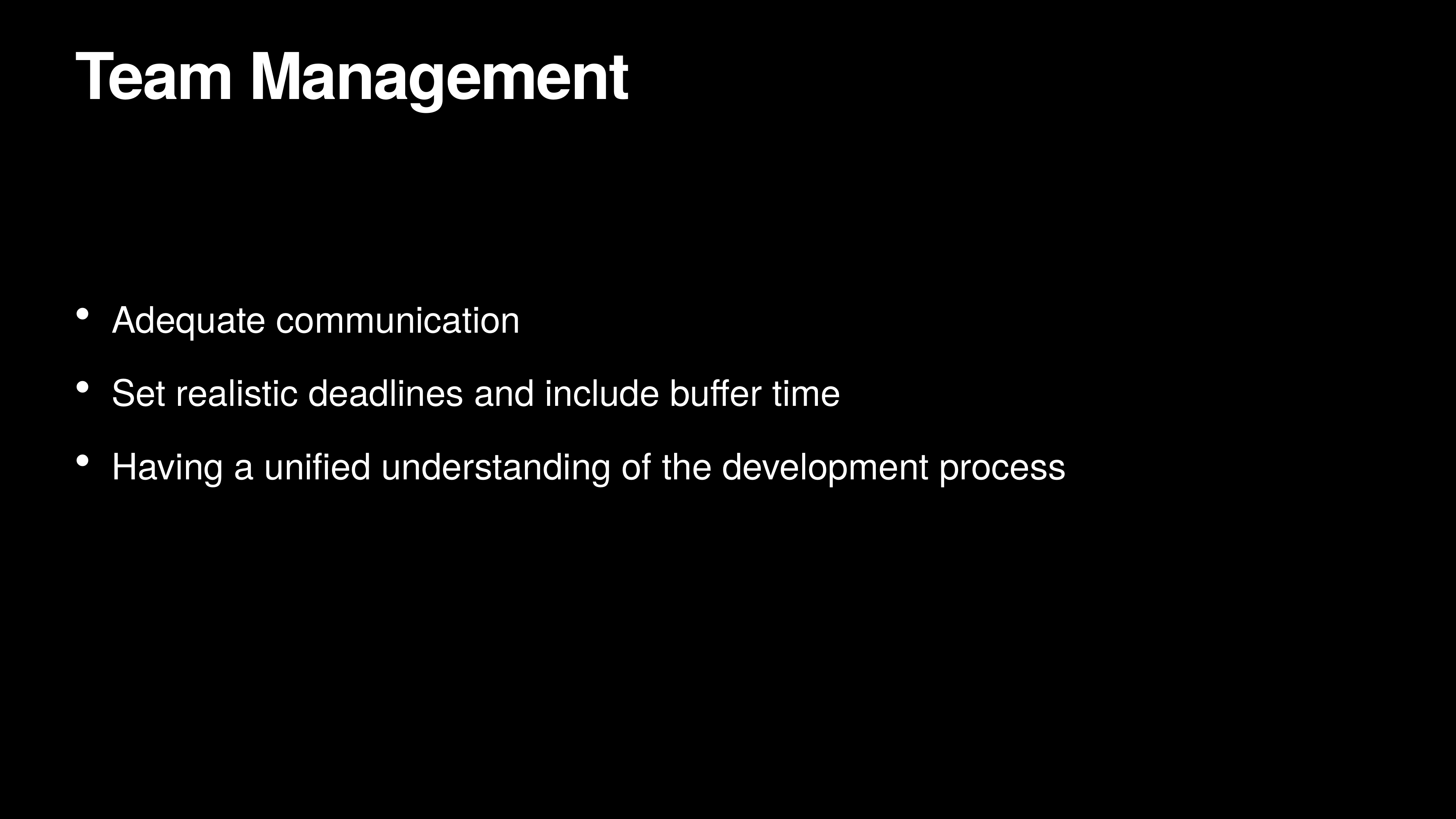

# Team Management

Adequate communication
Set realistic deadlines and include buffer time
Having a unified understanding of the development process